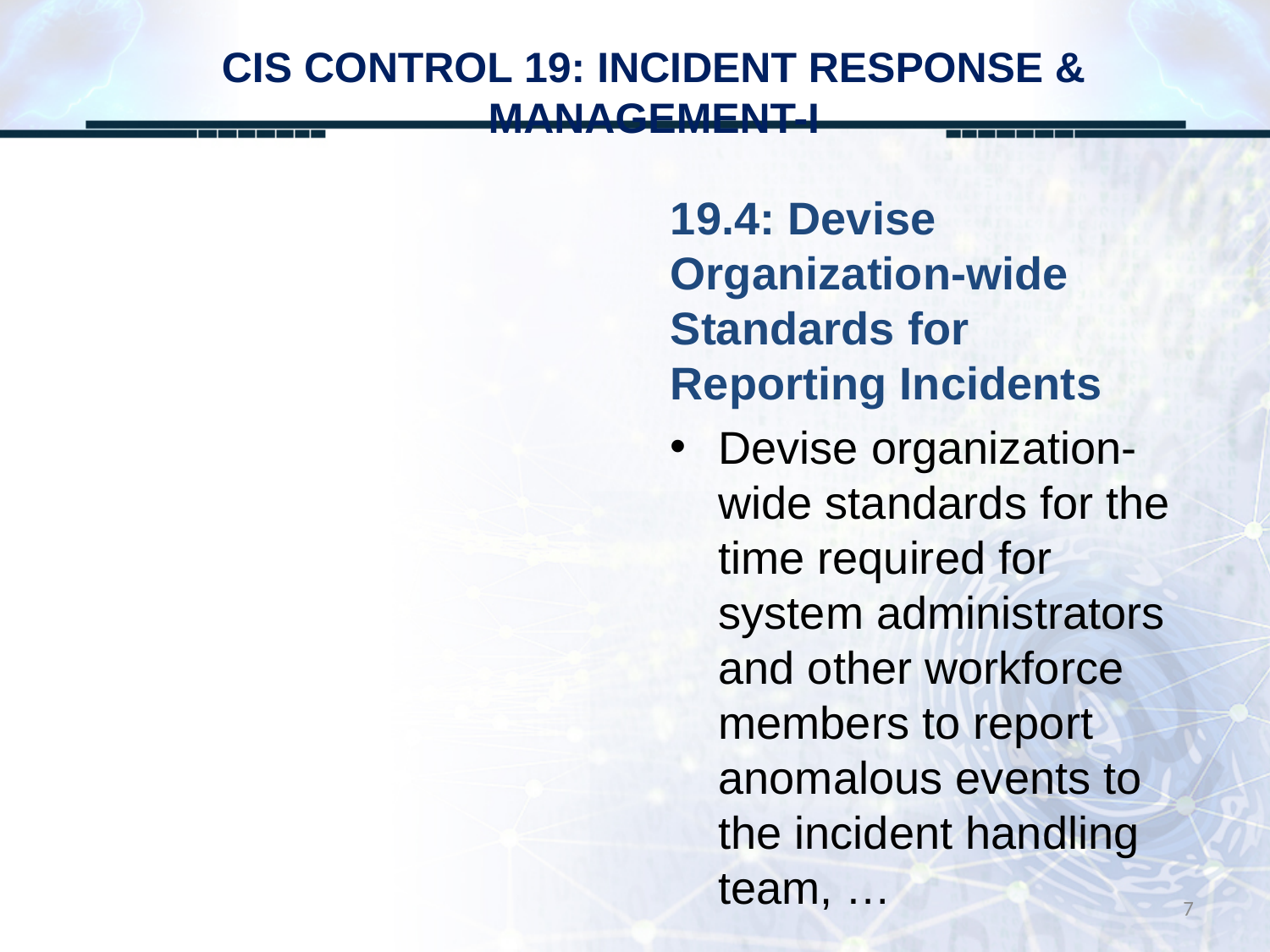

# CIS CONTROL 19: INCIDENT RESPONSE & MANAGEMENT-I
19.4: Devise Organization-wide Standards for Reporting Incidents
Devise organization-wide standards for the time required for system administrators and other workforce members to report anomalous events to the incident handling team, …
7